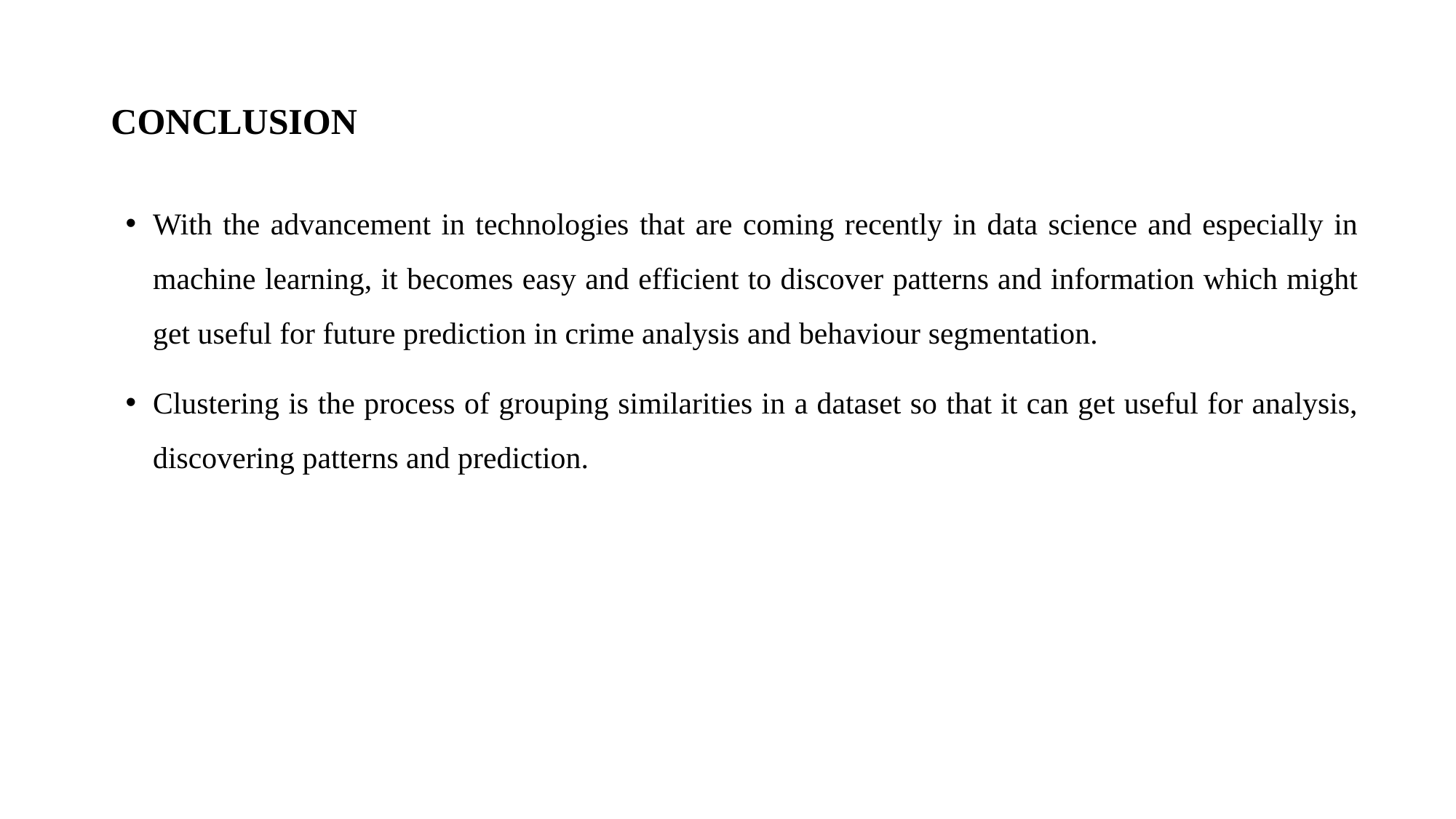

# CONCLUSION
With the advancement in technologies that are coming recently in data science and especially in machine learning, it becomes easy and efficient to discover patterns and information which might get useful for future prediction in crime analysis and behaviour segmentation.
Clustering is the process of grouping similarities in a dataset so that it can get useful for analysis, discovering patterns and prediction.